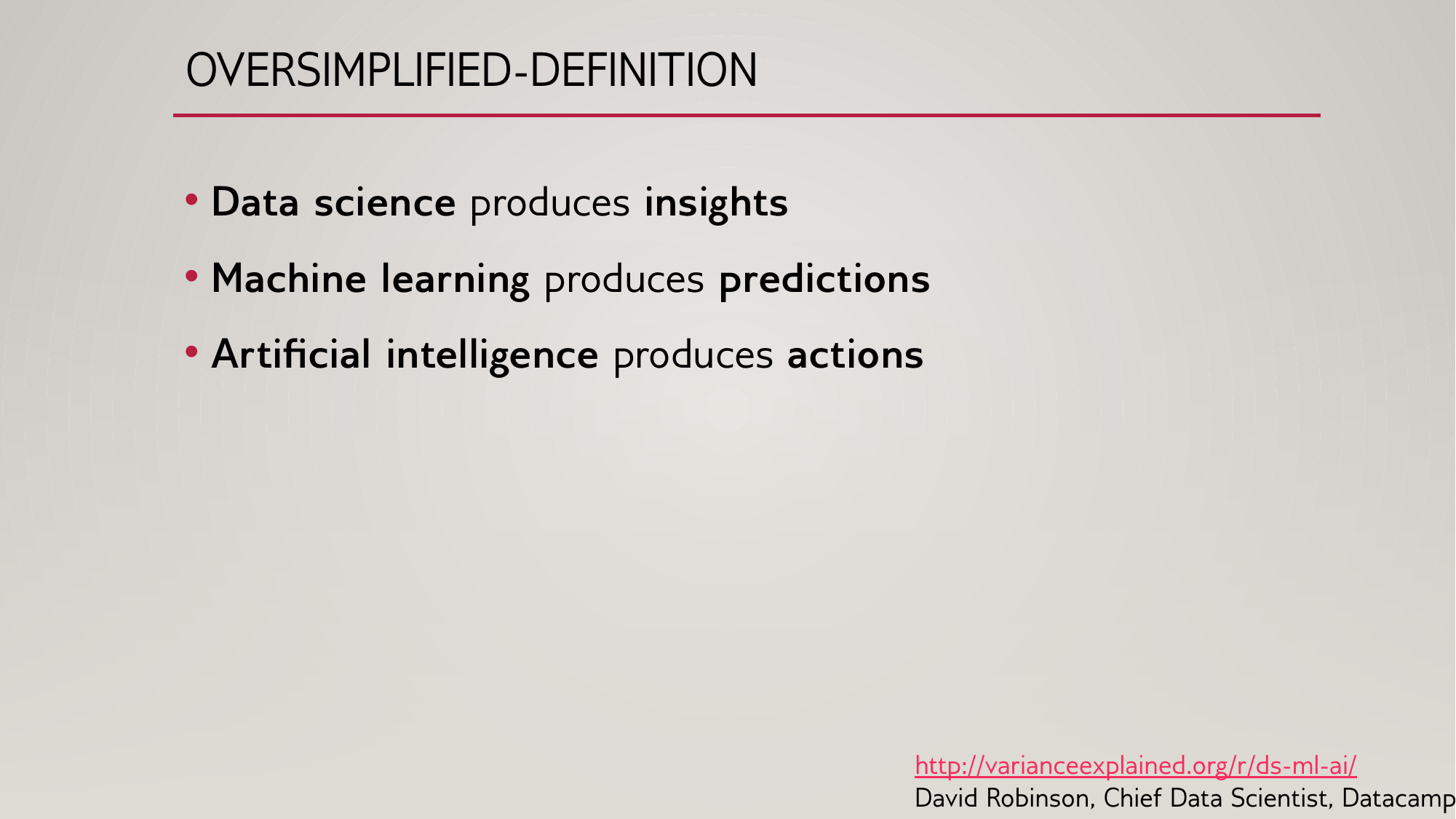

# OVERSIMPLIFIED-DEFINITION
Data science produces insights
Machine learning produces predictions
Artificial intelligence produces actions
http://varianceexplained.org/r/ds-ml-ai/
David Robinson, Chief Data Scientist, Datacamp